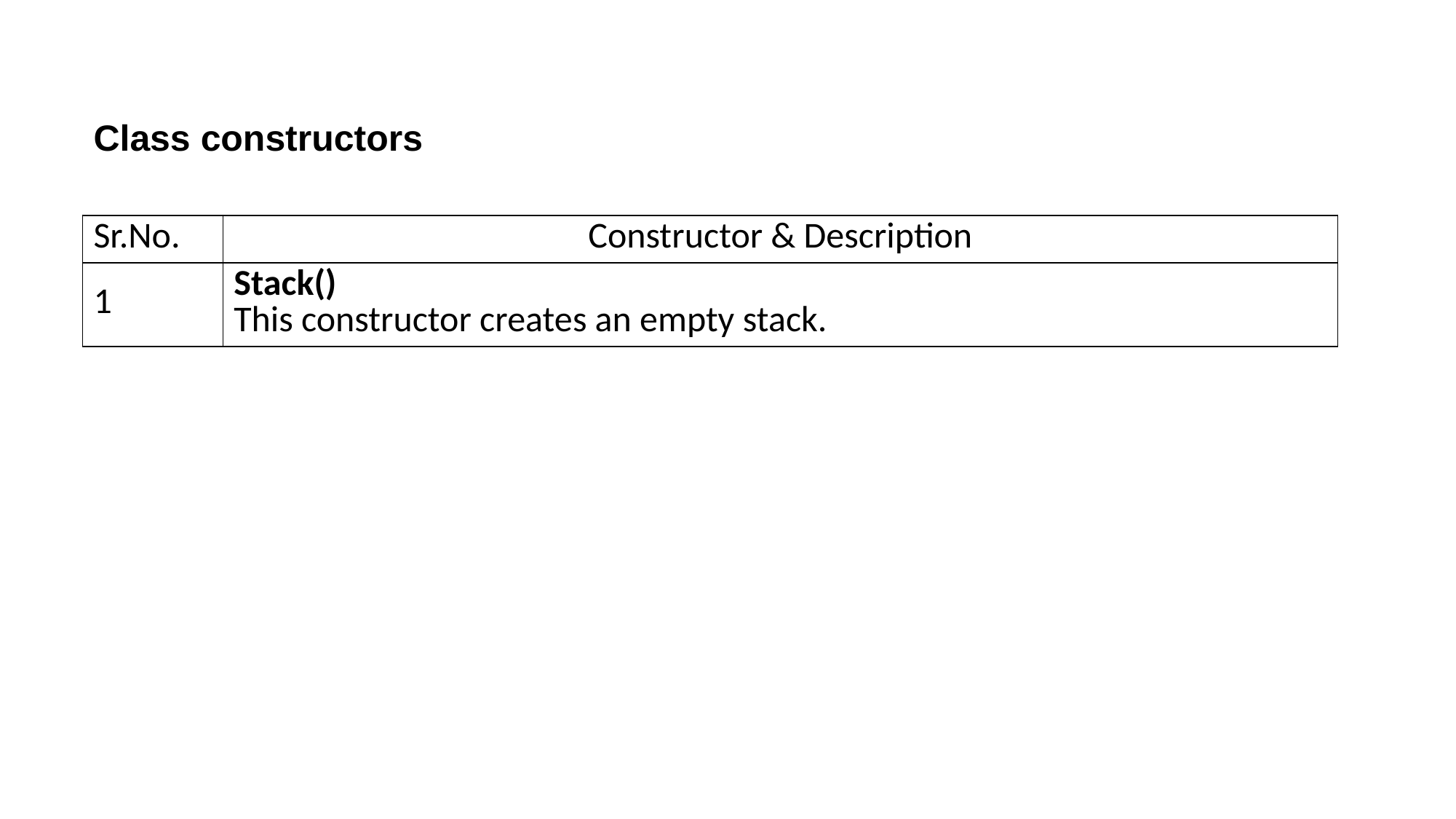

Class constructors
| Sr.No. | Constructor & Description |
| --- | --- |
| 1 | Stack() This constructor creates an empty stack. |